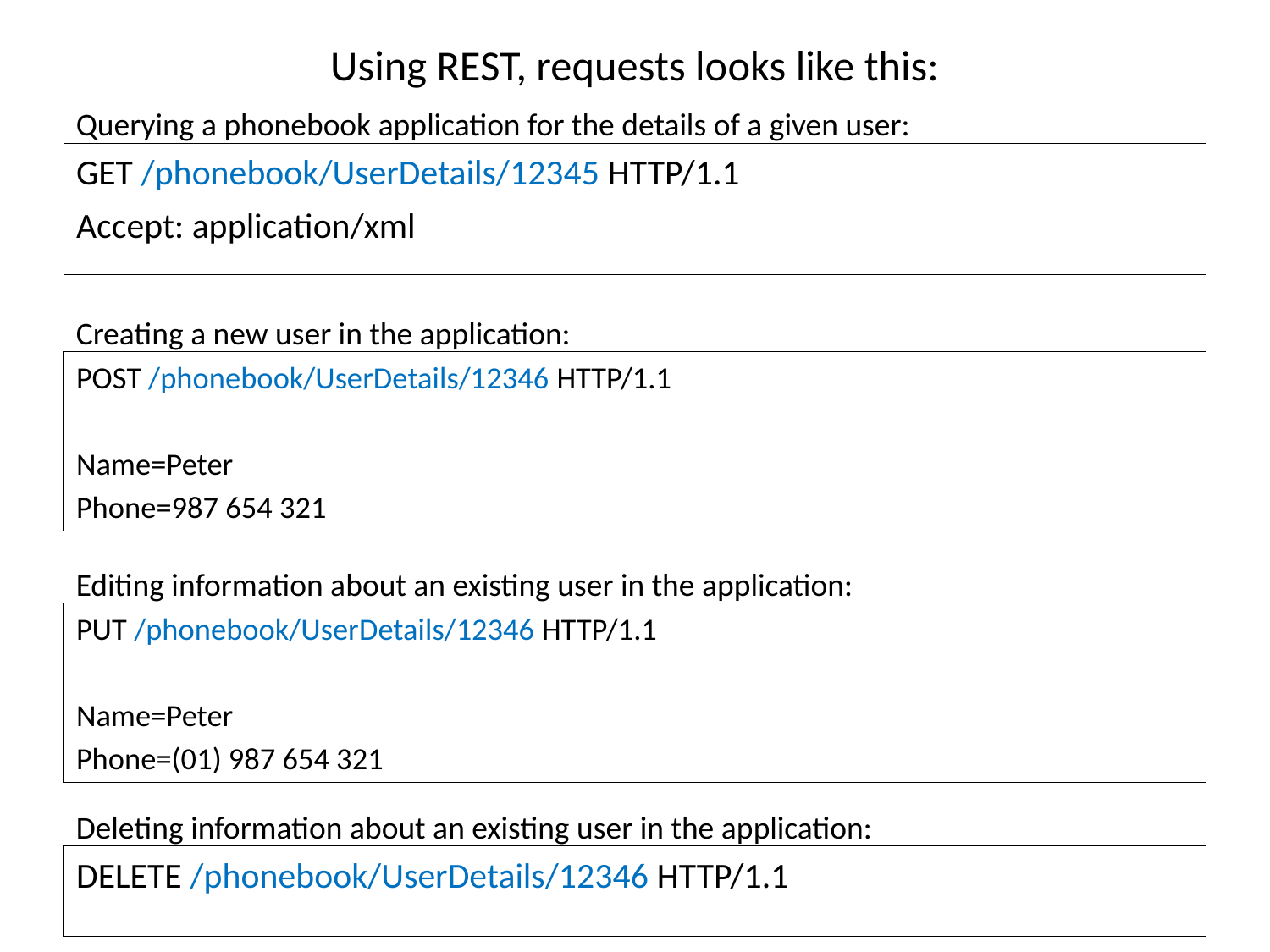

# Using REST, requests looks like this:
Querying a phonebook application for the details of a given user:

GET /phonebook/UserDetails/12345 HTTP/1.1
Accept: application/xml

Creating a new user in the application:

POST /phonebook/UserDetails/12346 HTTP/1.1

Name=Peter
Phone=987 654 321
Editing information about an existing user in the application:

PUT /phonebook/UserDetails/12346 HTTP/1.1

Name=Peter
Phone=(01) 987 654 321
Deleting information about an existing user in the application:

DELETE /phonebook/UserDetails/12346 HTTP/1.1